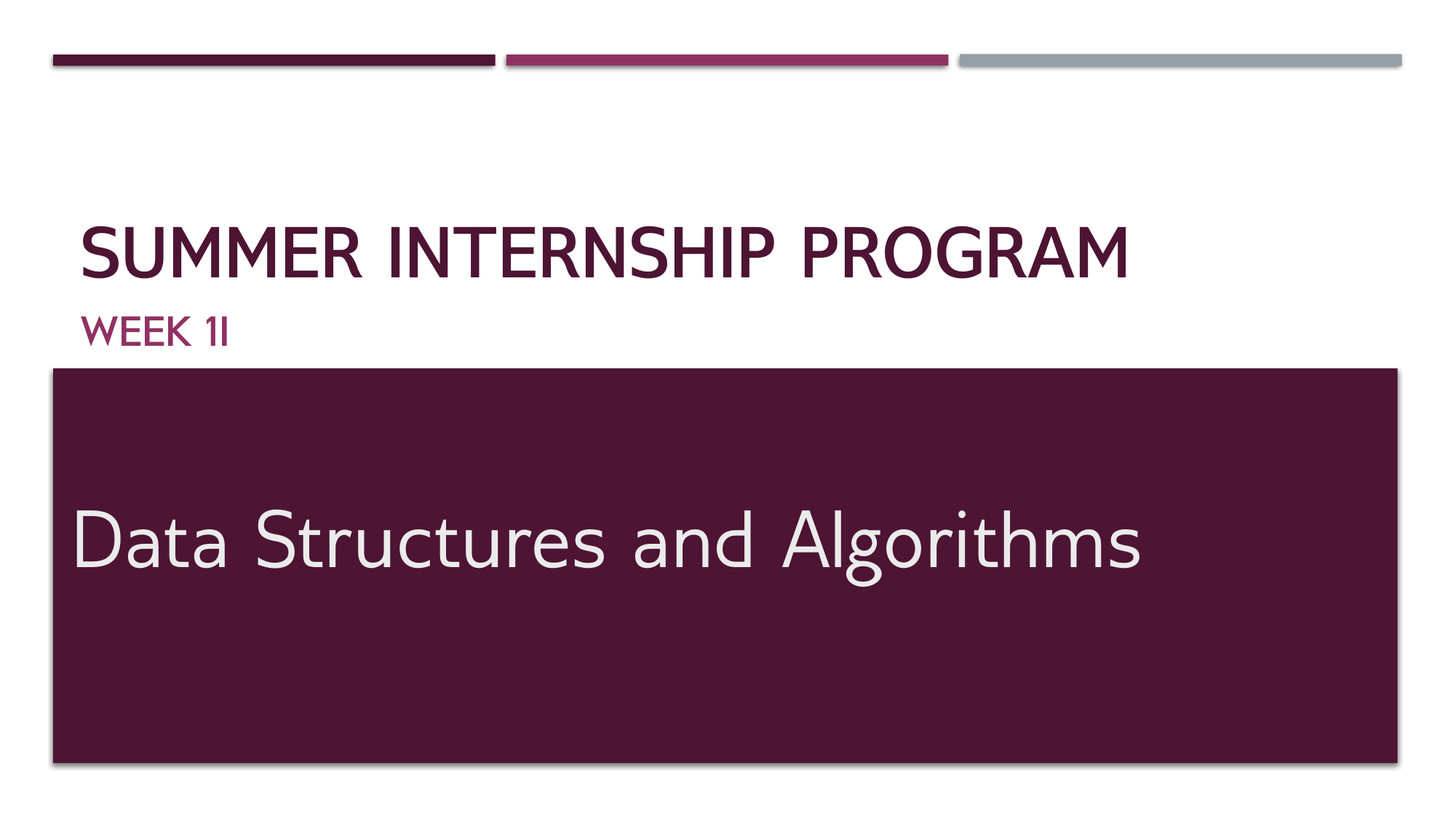

# Summer Internship Program
Week 1i

Data Structures and Algorithms